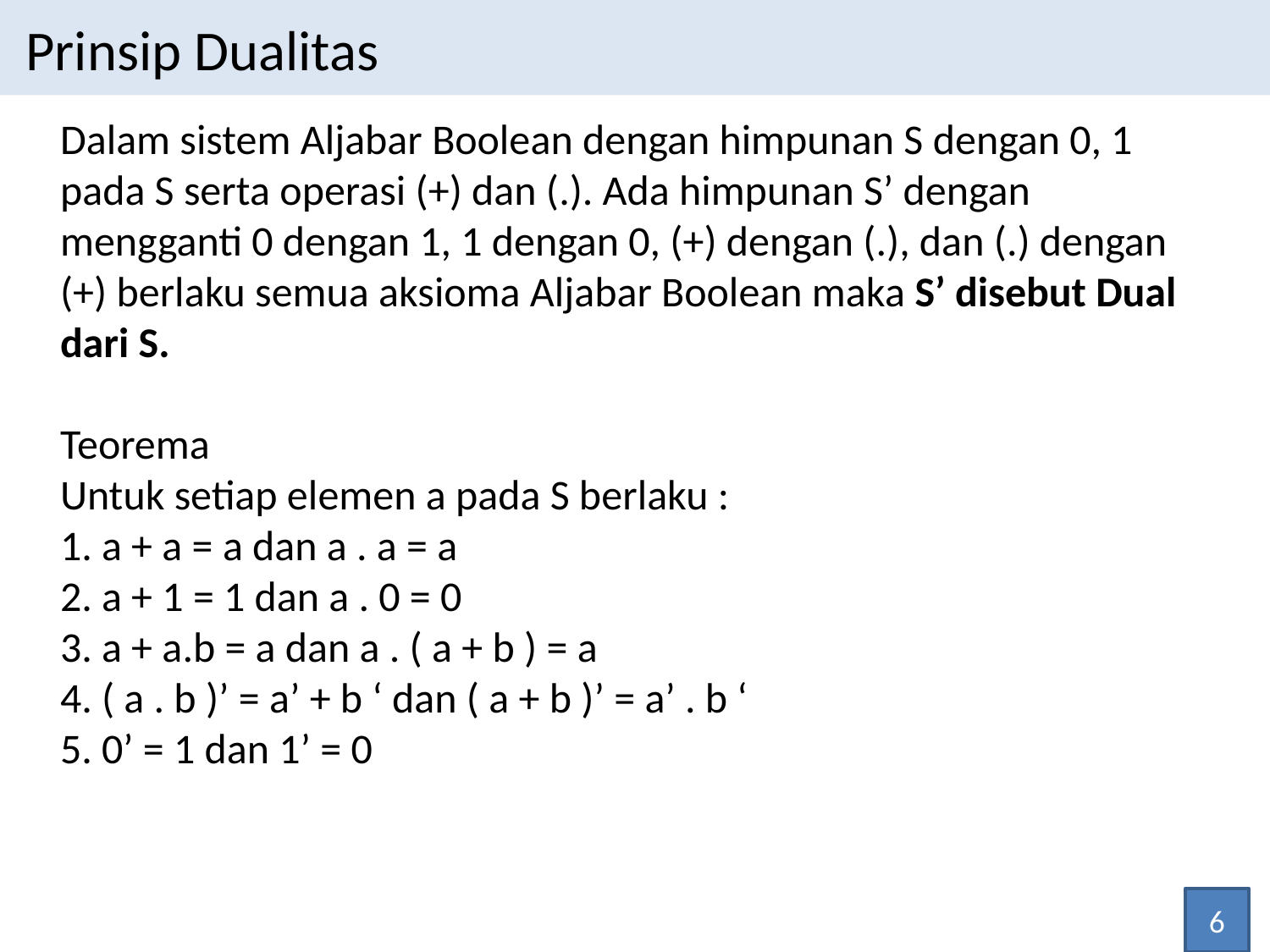

Prinsip Dualitas
Dalam sistem Aljabar Boolean dengan himpunan S dengan 0, 1 pada S serta operasi (+) dan (.). Ada himpunan S’ dengan mengganti 0 dengan 1, 1 dengan 0, (+) dengan (.), dan (.) dengan (+) berlaku semua aksioma Aljabar Boolean maka S’ disebut Dual dari S.

Teorema
Untuk setiap elemen a pada S berlaku :
1. a + a = a dan a . a = a
2. a + 1 = 1 dan a . 0 = 0
3. a + a.b = a dan a . ( a + b ) = a
4. ( a . b )’ = a’ + b ‘ dan ( a + b )’ = a’ . b ‘
5. 0’ = 1 dan 1’ = 0

6